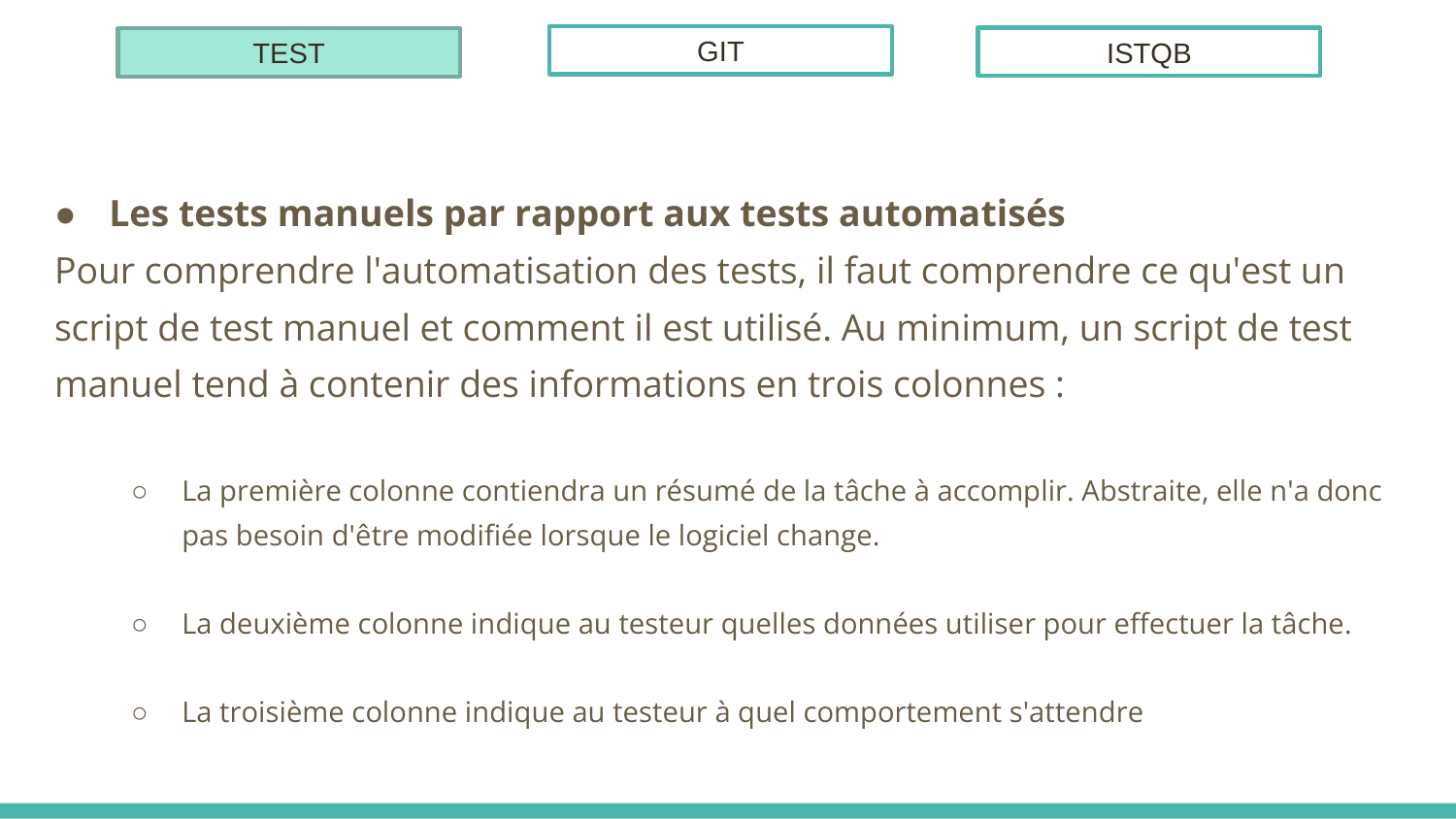

GIT
ISTQB
TEST
#
Les tests manuels par rapport aux tests automatisés
Pour comprendre l'automatisation des tests, il faut comprendre ce qu'est un script de test manuel et comment il est utilisé. Au minimum, un script de test manuel tend à contenir des informations en trois colonnes :

La première colonne contiendra un résumé de la tâche à accomplir. Abstraite, elle n'a donc pas besoin d'être modifiée lorsque le logiciel change.

La deuxième colonne indique au testeur quelles données utiliser pour effectuer la tâche.

La troisième colonne indique au testeur à quel comportement s'attendre